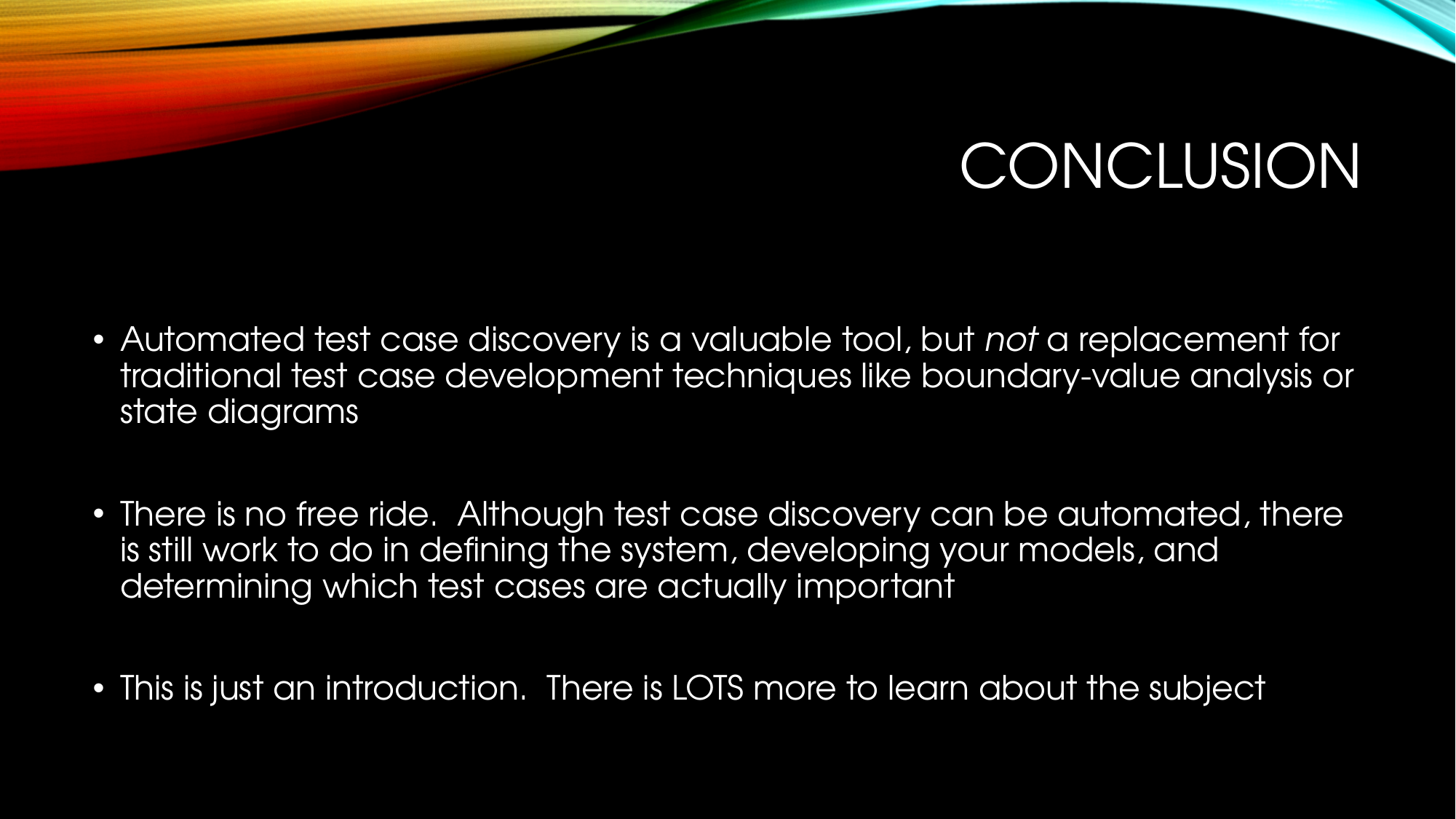

# Conclusion

Automated test case discovery is a valuable tool, but not a replacement for traditional test case development techniques like boundary-value analysis or state diagrams

There is no free ride.  Although test case discovery can be automated, there is still work to do in defining the system, developing your models, and determining which test cases are actually important

This is just an introduction.  There is LOTS more to learn about the subject